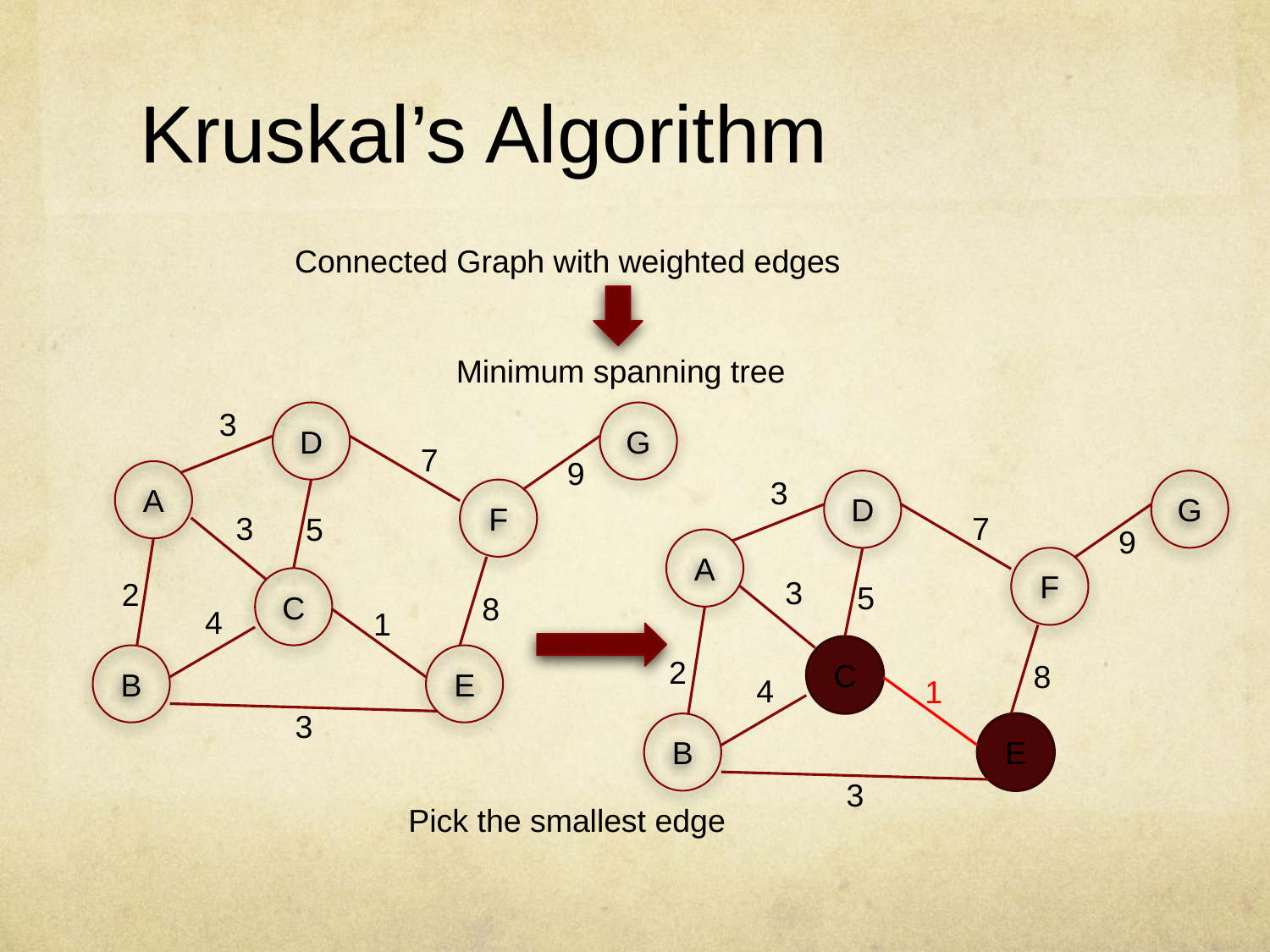

# Kruskal’s Algorithm
Connected Graph with weighted edges

Minimum spanning tree
3
D
G
7
9
A
3
D
G
F
3
7
5
9
A
F
3
C
2
5
8
4
1

C
B
E
2
8
4
1
3
B
E
3
Pick the smallest edge